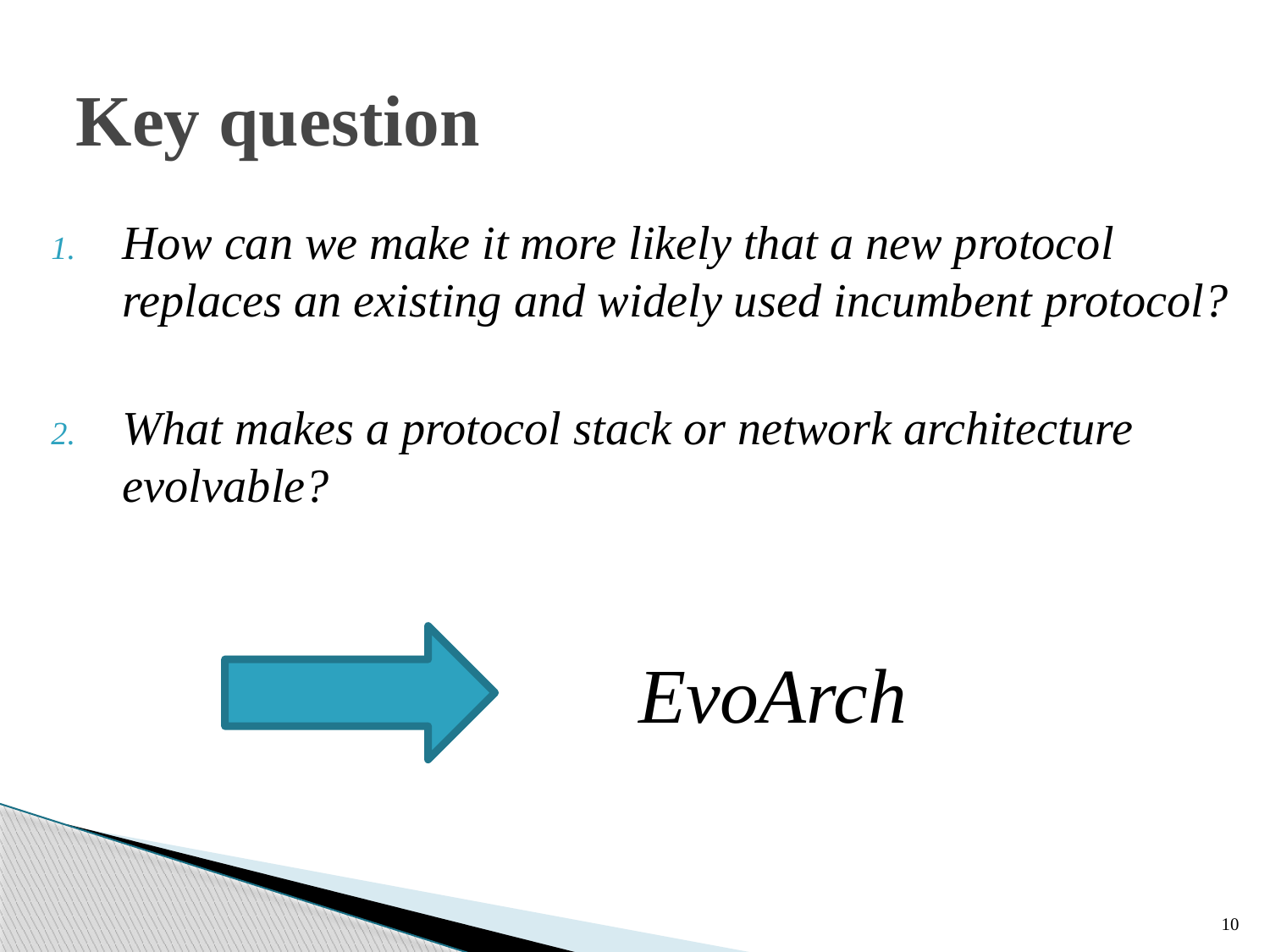

# Key question
How can we make it more likely that a new protocol replaces an existing and widely used incumbent protocol?

What makes a protocol stack or network architecture evolvable?

EvoArch
10